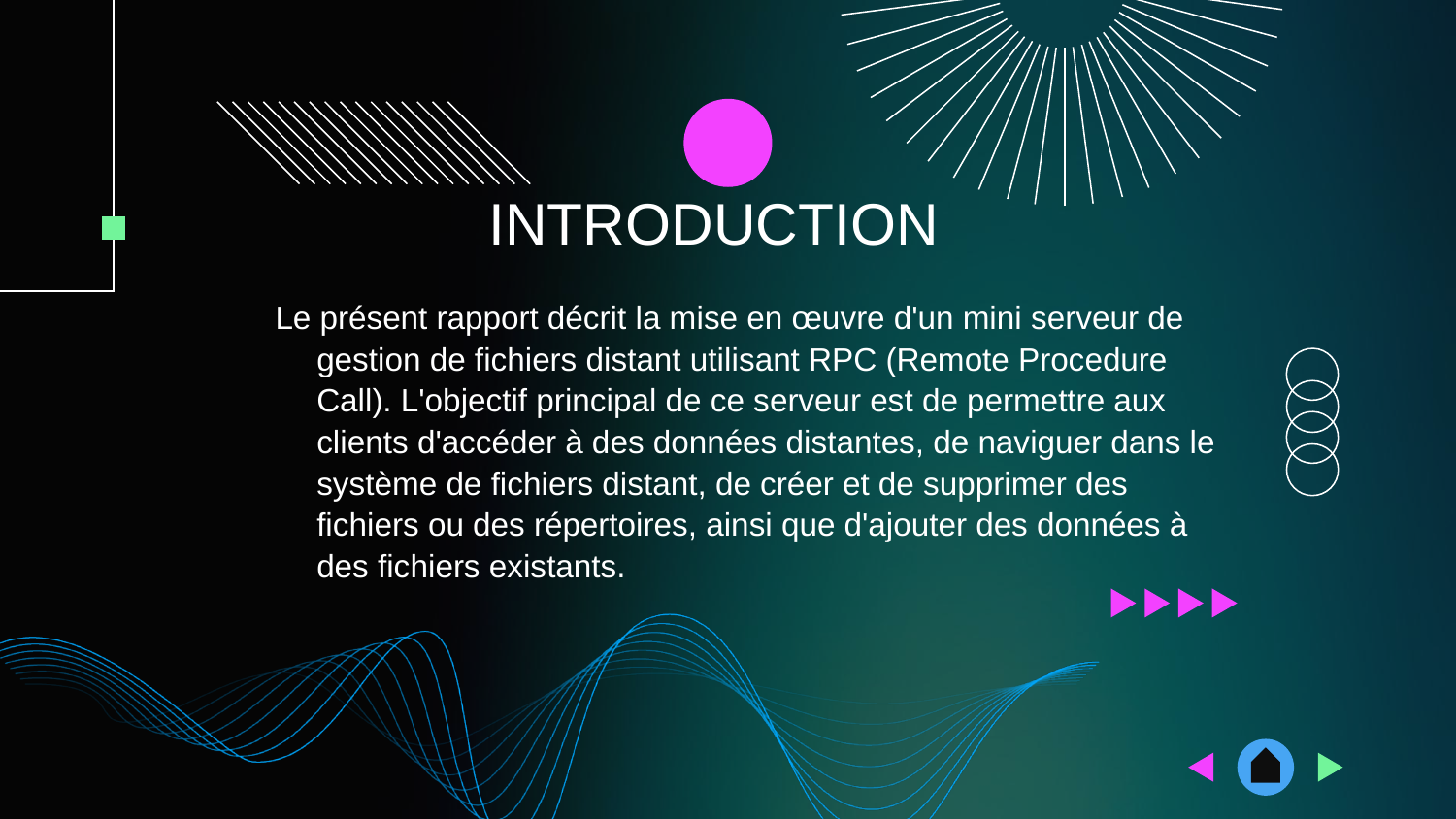

# INTRODUCTION
 Le présent rapport décrit la mise en œuvre d'un mini serveur de gestion de fichiers distant utilisant RPC (Remote Procedure Call). L'objectif principal de ce serveur est de permettre aux clients d'accéder à des données distantes, de naviguer dans le système de fichiers distant, de créer et de supprimer des fichiers ou des répertoires, ainsi que d'ajouter des données à des fichiers existants.